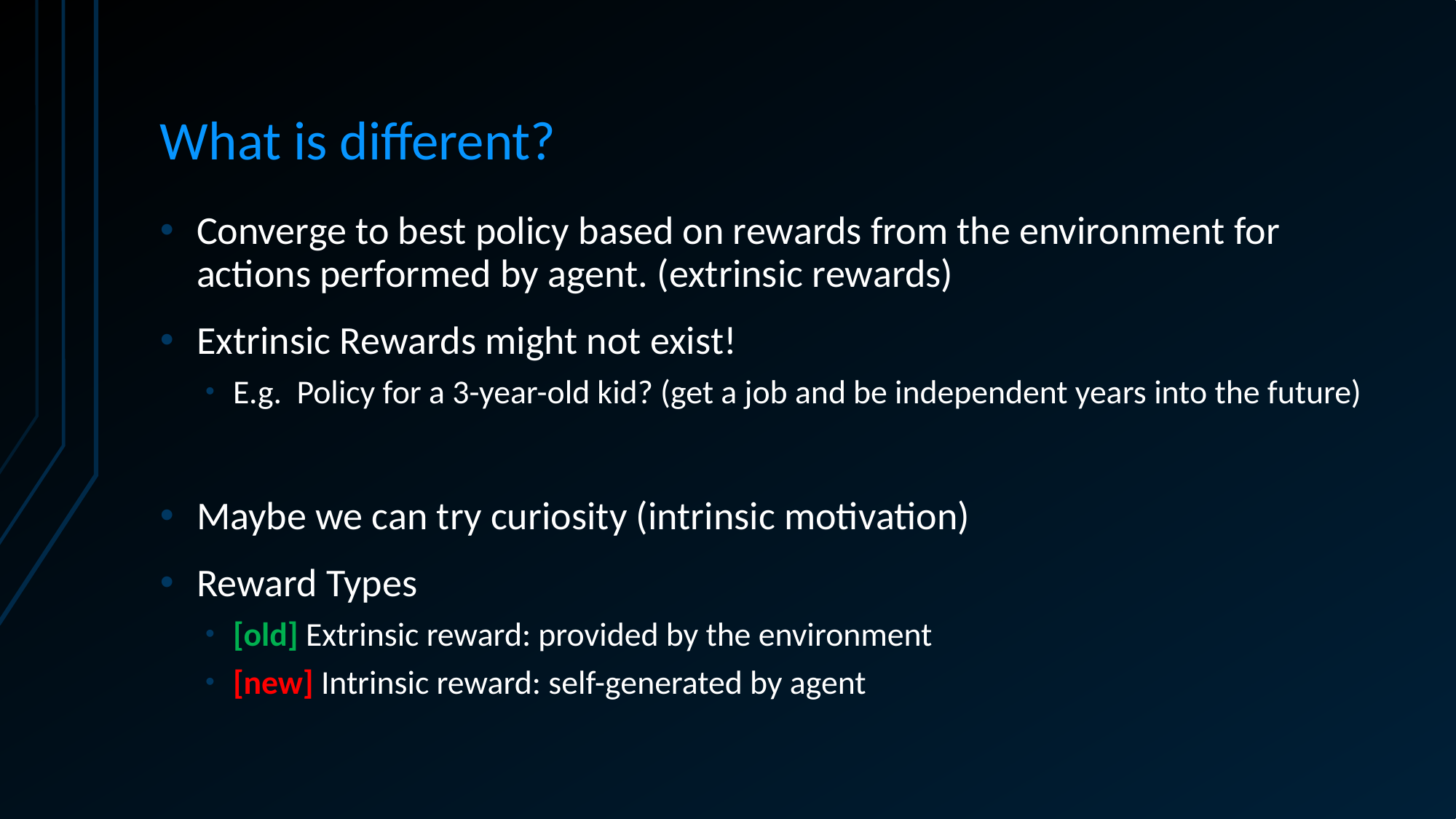

# What is different?
Converge to best policy based on rewards from the environment for actions performed by agent. (extrinsic rewards)
Extrinsic Rewards might not exist!
E.g.  Policy for a 3-year-old kid? (get a job and be independent years into the future)

Maybe we can try curiosity (intrinsic motivation)
Reward Types
[old] Extrinsic reward: provided by the environment
[new] Intrinsic reward: self-generated by agent